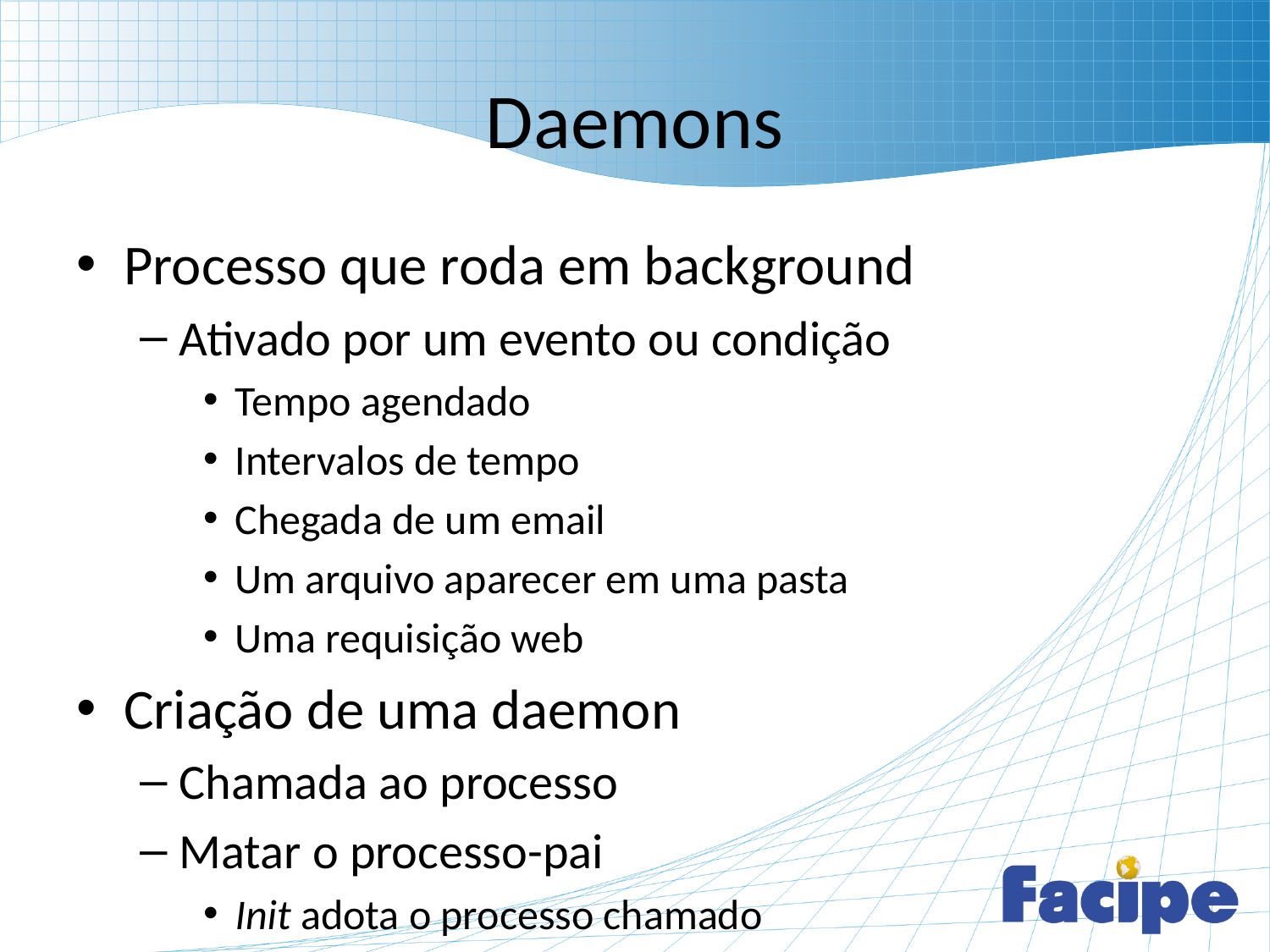

# Daemons
Processo que roda em background
Ativado por um evento ou condição
Tempo agendado
Intervalos de tempo
Chegada de um email
Um arquivo aparecer em uma pasta
Uma requisição web
Criação de uma daemon
Chamada ao processo
Matar o processo-pai
Init adota o processo chamado